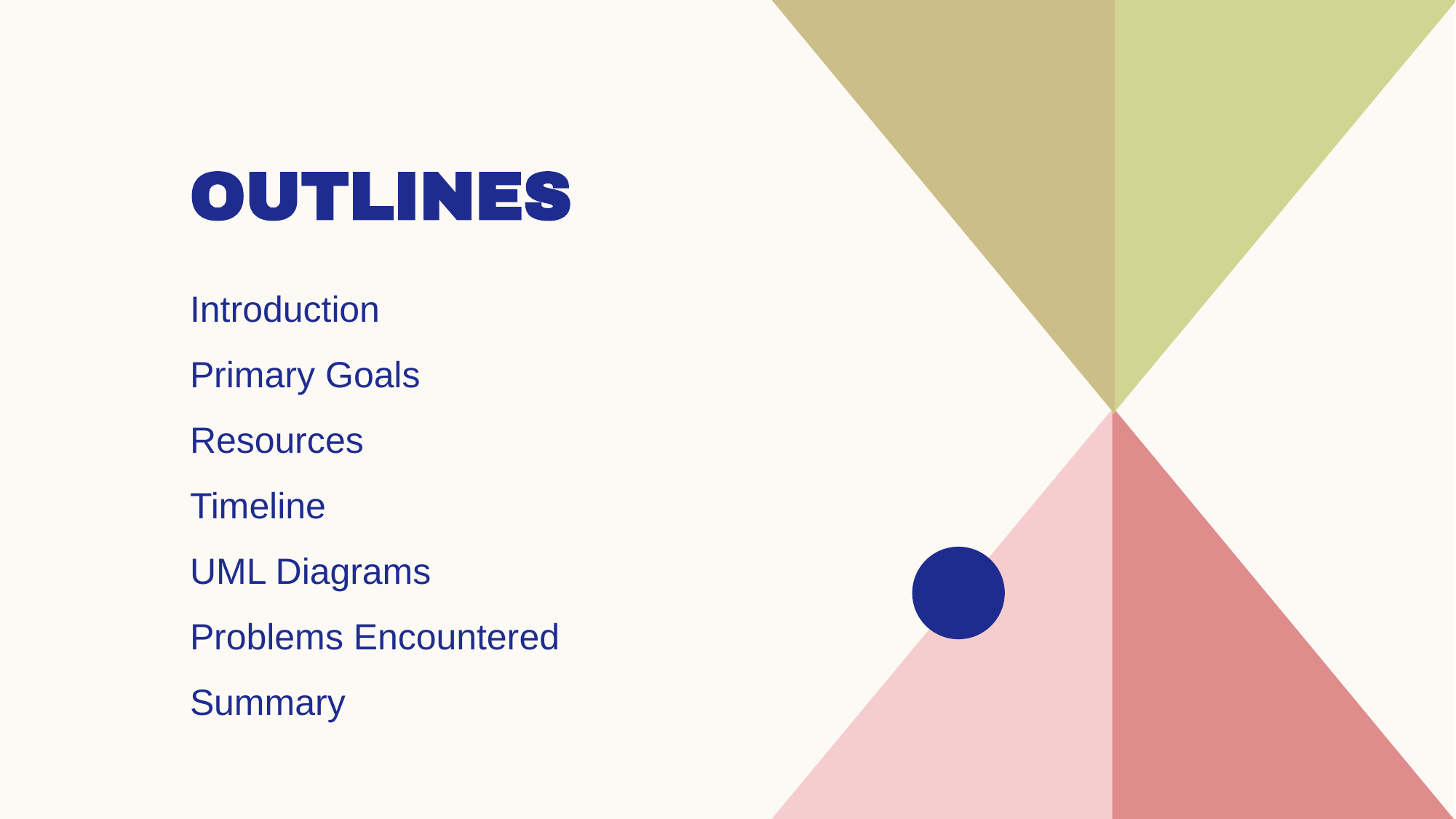

# outlines
Introduction​
Primary Goals
Resources
Timeline
UML Diagrams
Problems Encountered
​Summary​